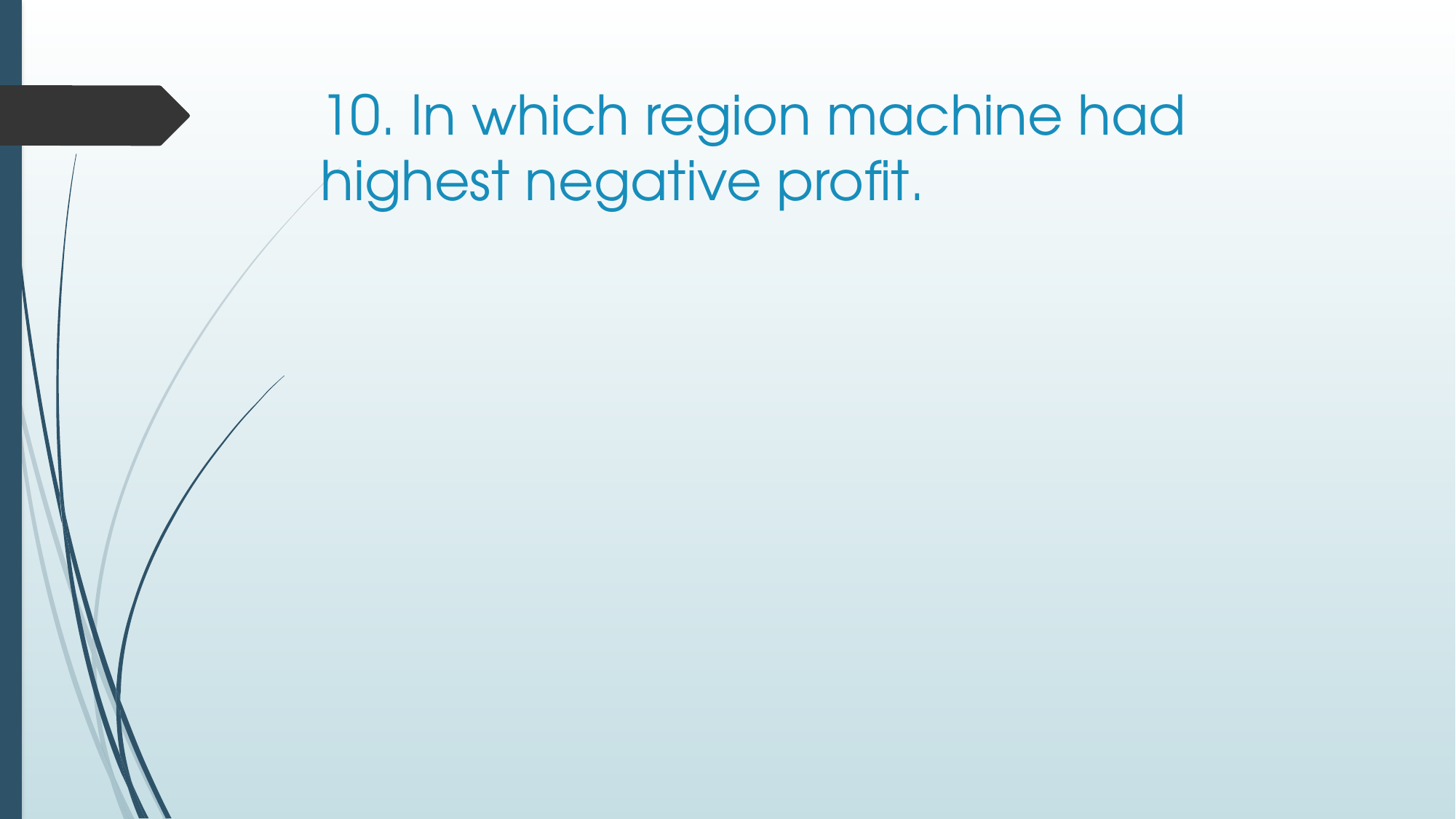

# 10. In which region machine had highest negative profit.